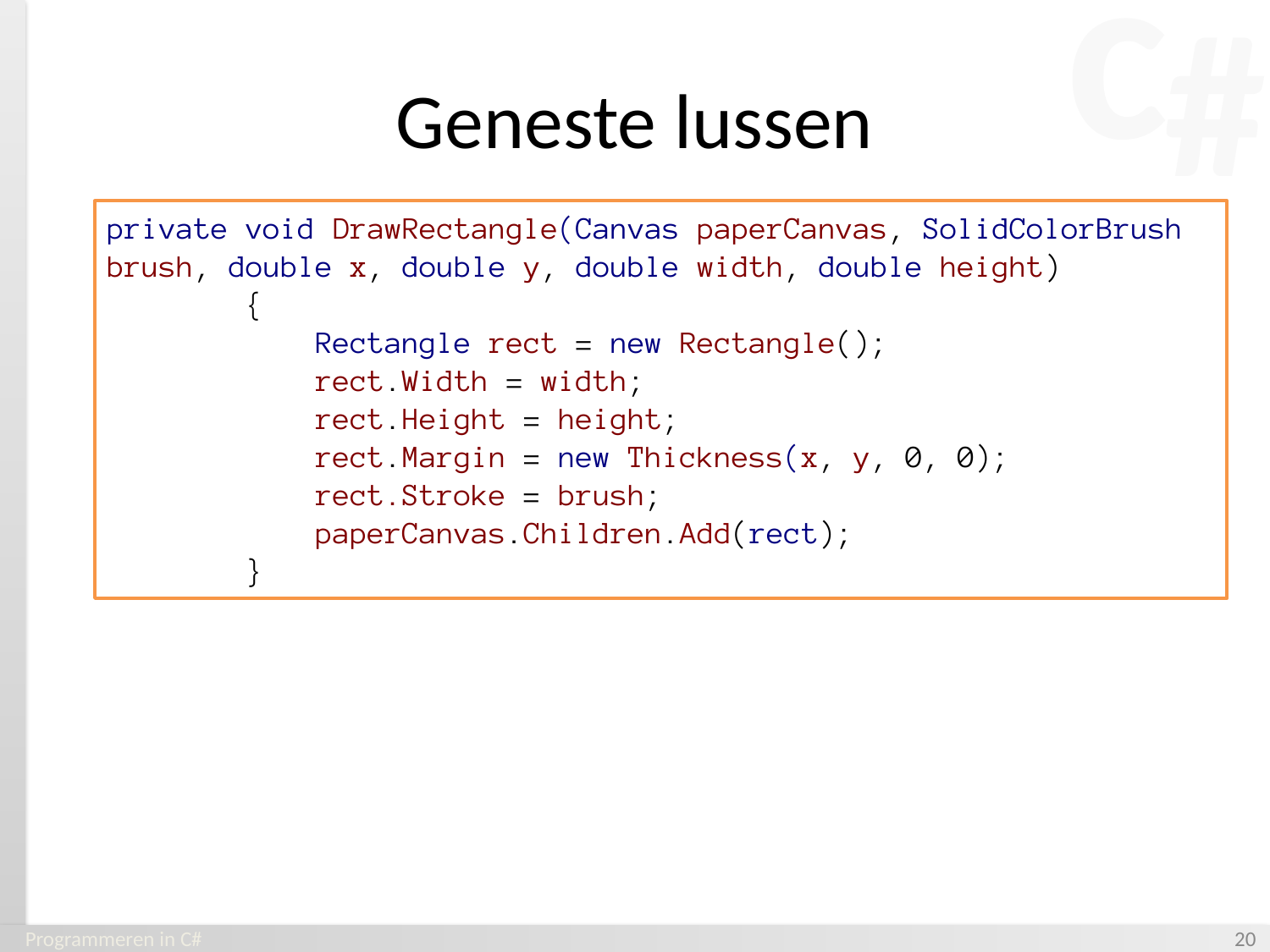

# Geneste lussen
private void DrawRectangle(Canvas paperCanvas, SolidColorBrush brush, double x, double y, double width, double height)
        {
            Rectangle rect = new Rectangle();
            rect.Width = width;
            rect.Height = height;
            rect.Margin = new Thickness(x, y, 0, 0);
            rect.Stroke = brush;
            paperCanvas.Children.Add(rect);
        }
Programmeren in C#
20